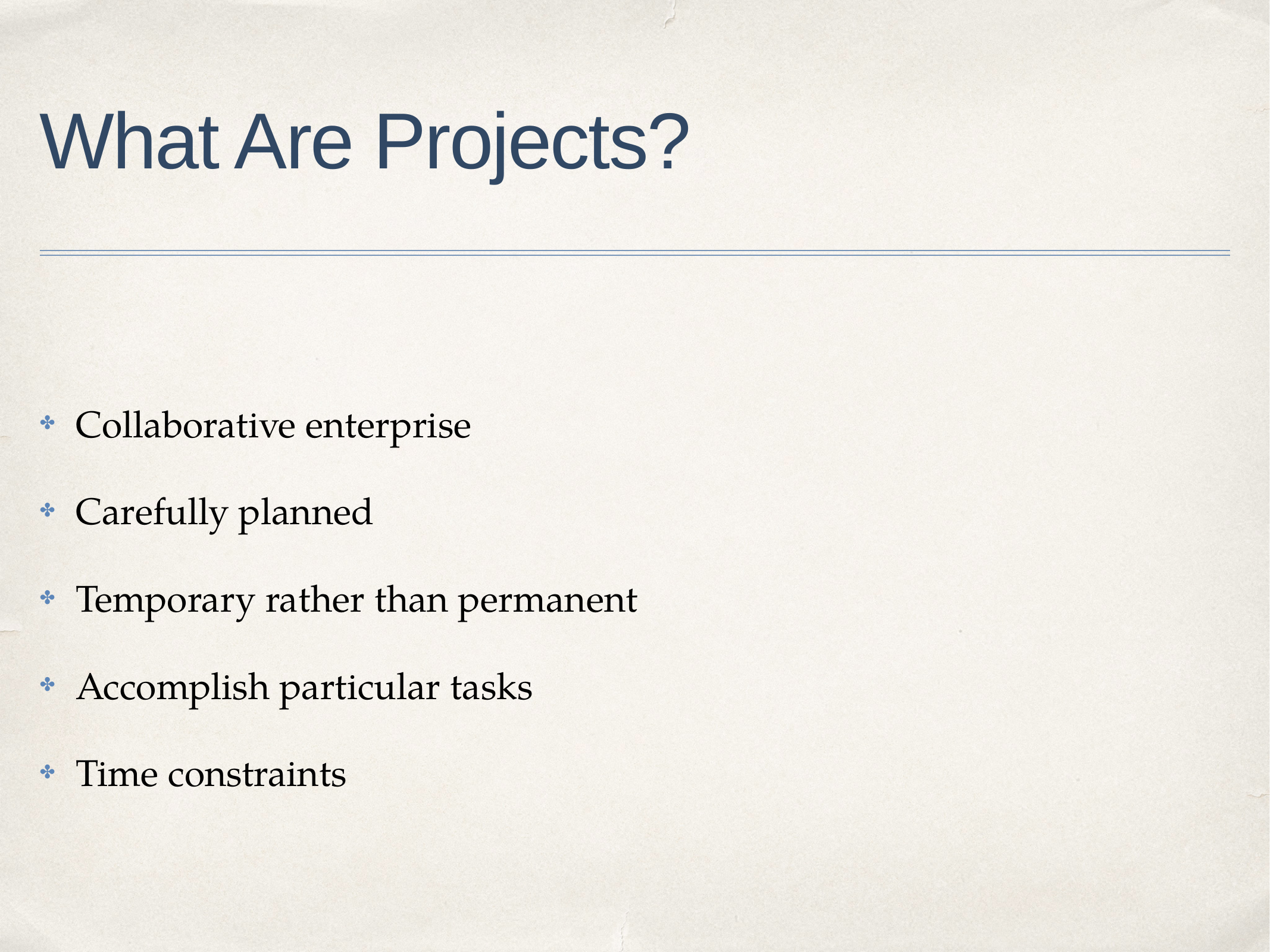

# What Are Projects?
Collaborative enterprise
Carefully planned
Temporary rather than permanent
Accomplish particular tasks
Time constraints